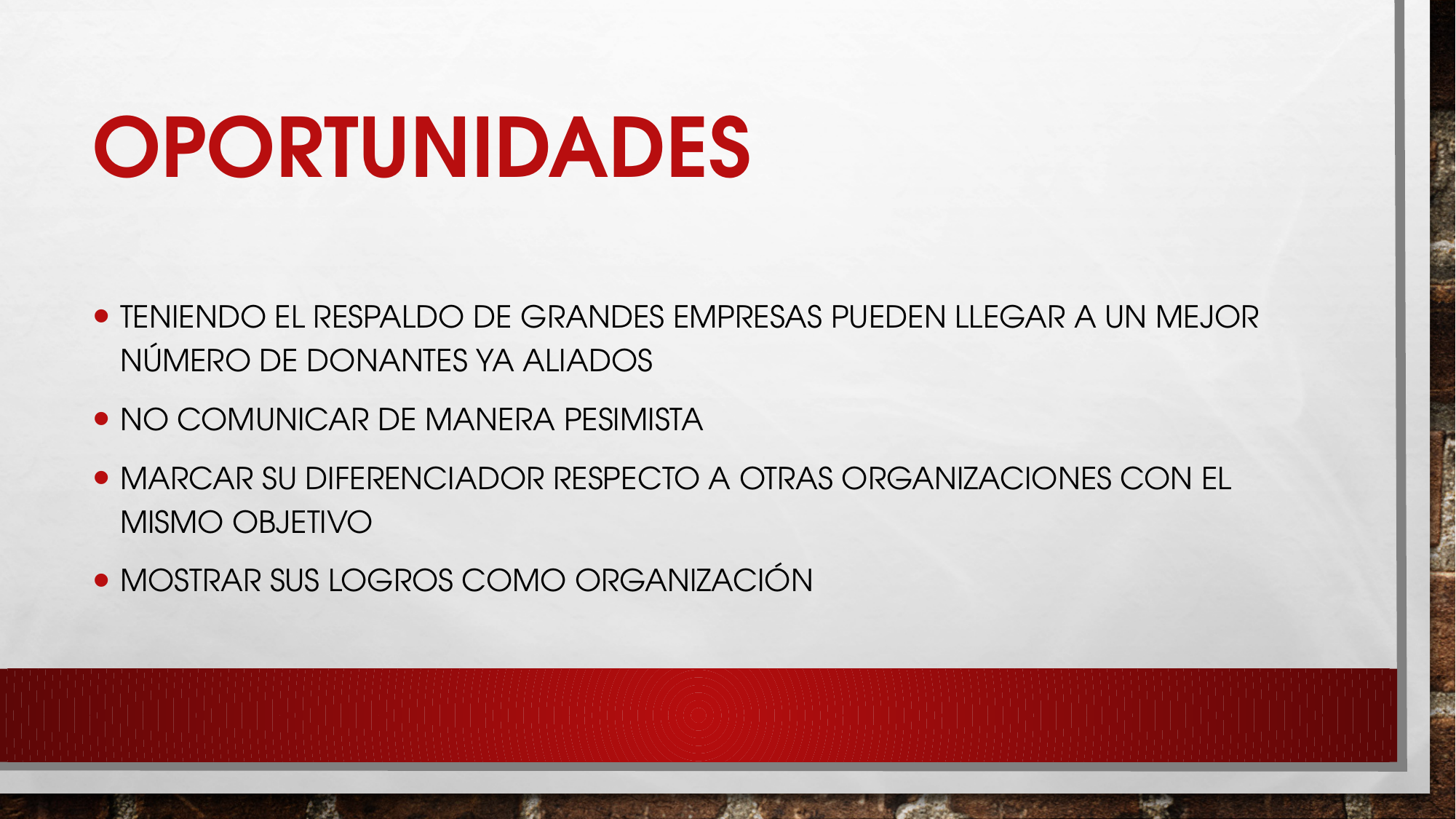

# oportunidades
Teniendo el respaldo de grandes empresas pueden llegar a un mejor número de donantes ya aliados
No comunicar de manera pesimista
Marcar su diferenciador respecto a otras organizaciones con el mismo objetivo
Mostrar sus logros como organización